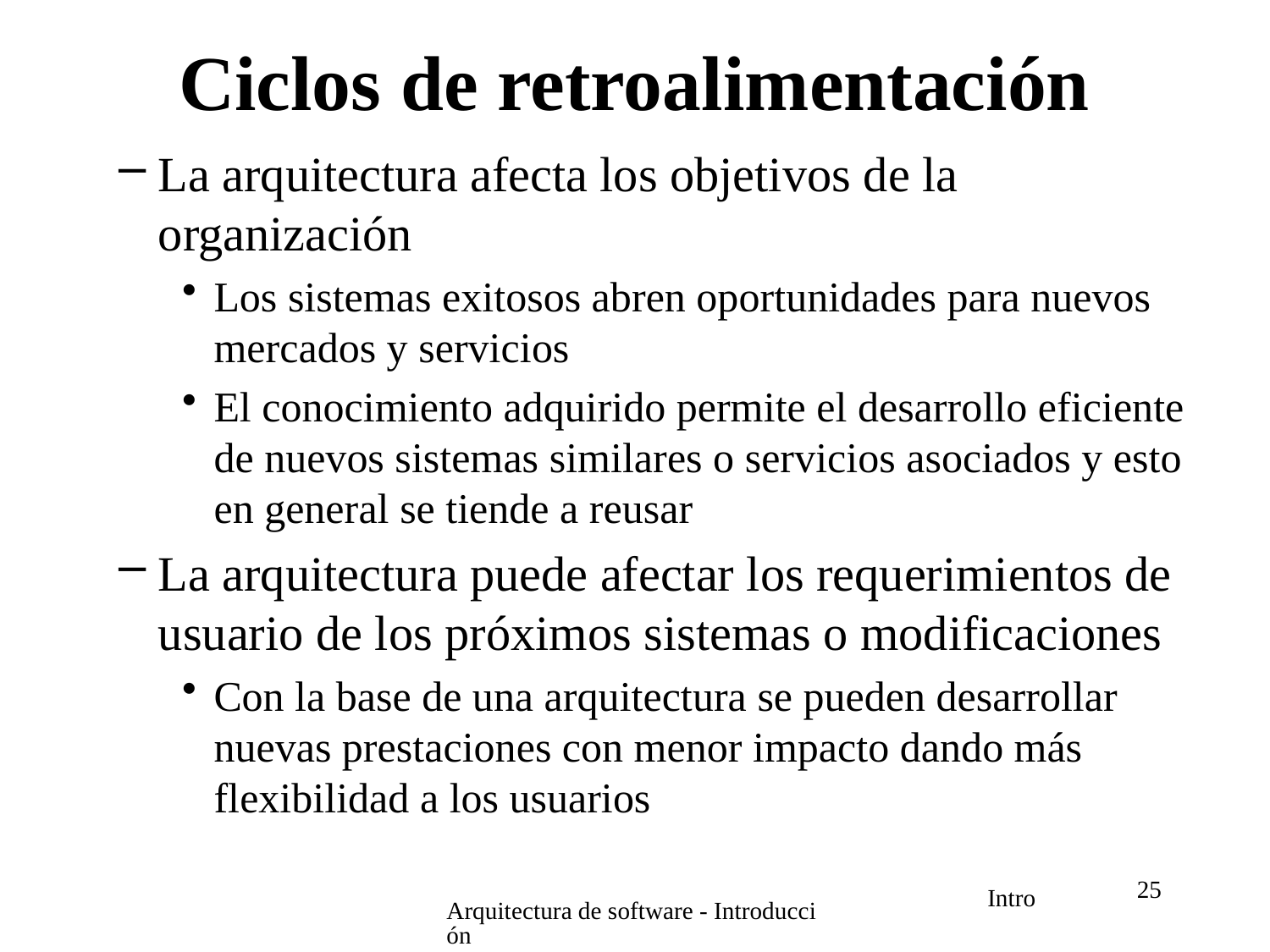

# Ciclos de retroalimentación
La arquitectura afecta los objetivos de la organización
Los sistemas exitosos abren oportunidades para nuevos mercados y servicios
El conocimiento adquirido permite el desarrollo eficiente de nuevos sistemas similares o servicios asociados y esto en general se tiende a reusar
La arquitectura puede afectar los requerimientos de usuario de los próximos sistemas o modificaciones
Con la base de una arquitectura se pueden desarrollar nuevas prestaciones con menor impacto dando más flexibilidad a los usuarios
25
Arquitectura de software - Introducción